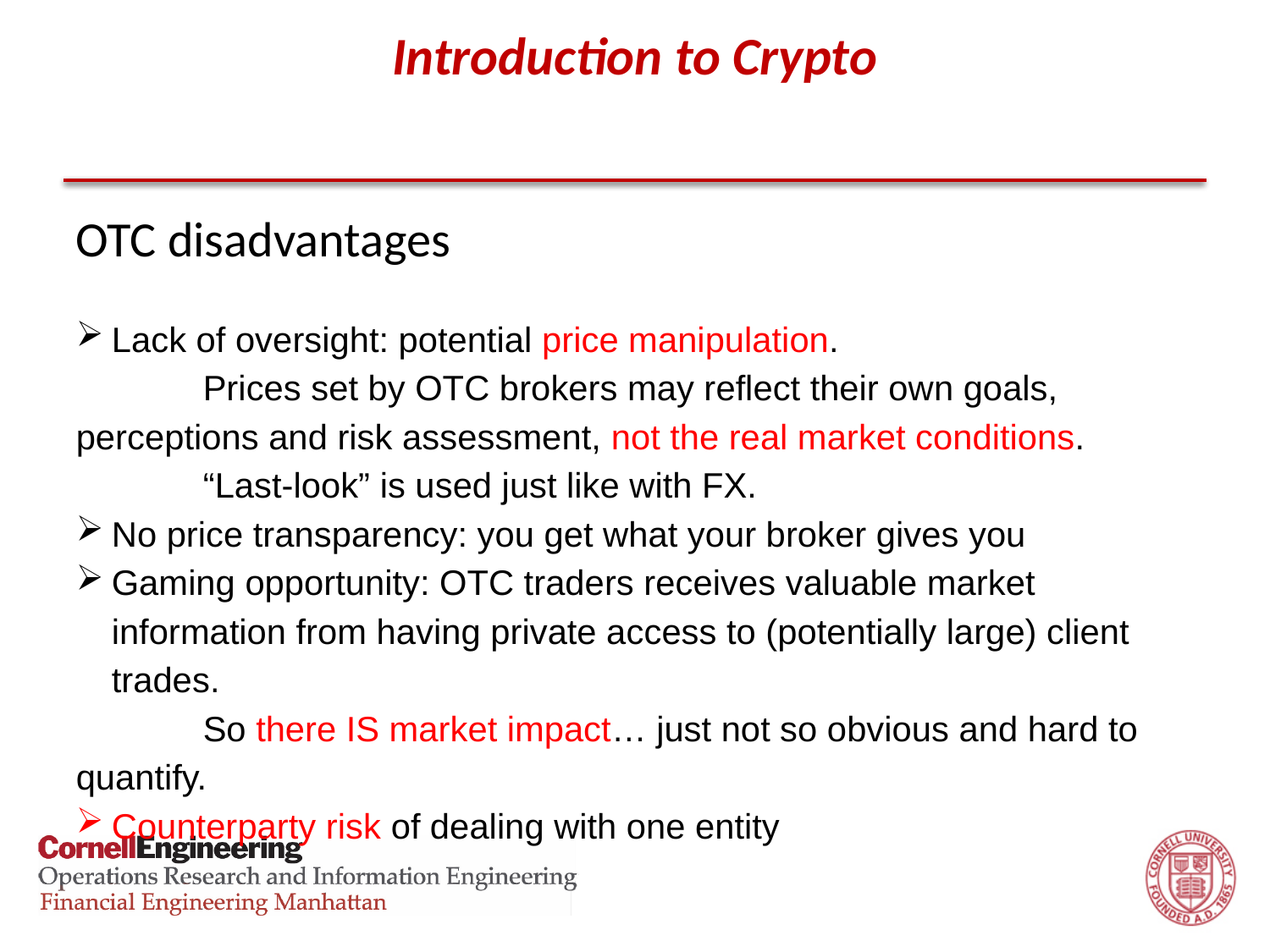

# Introduction to Crypto
OTC disadvantages

Lack of oversight: potential price manipulation.
	Prices set by OTC brokers may reflect their own goals, perceptions and risk assessment, not the real market conditions.
	“Last-look” is used just like with FX.
No price transparency: you get what your broker gives you
Gaming opportunity: OTC traders receives valuable market information from having private access to (potentially large) client trades.
	So there IS market impact… just not so obvious and hard to quantify.
Counterparty risk of dealing with one entity